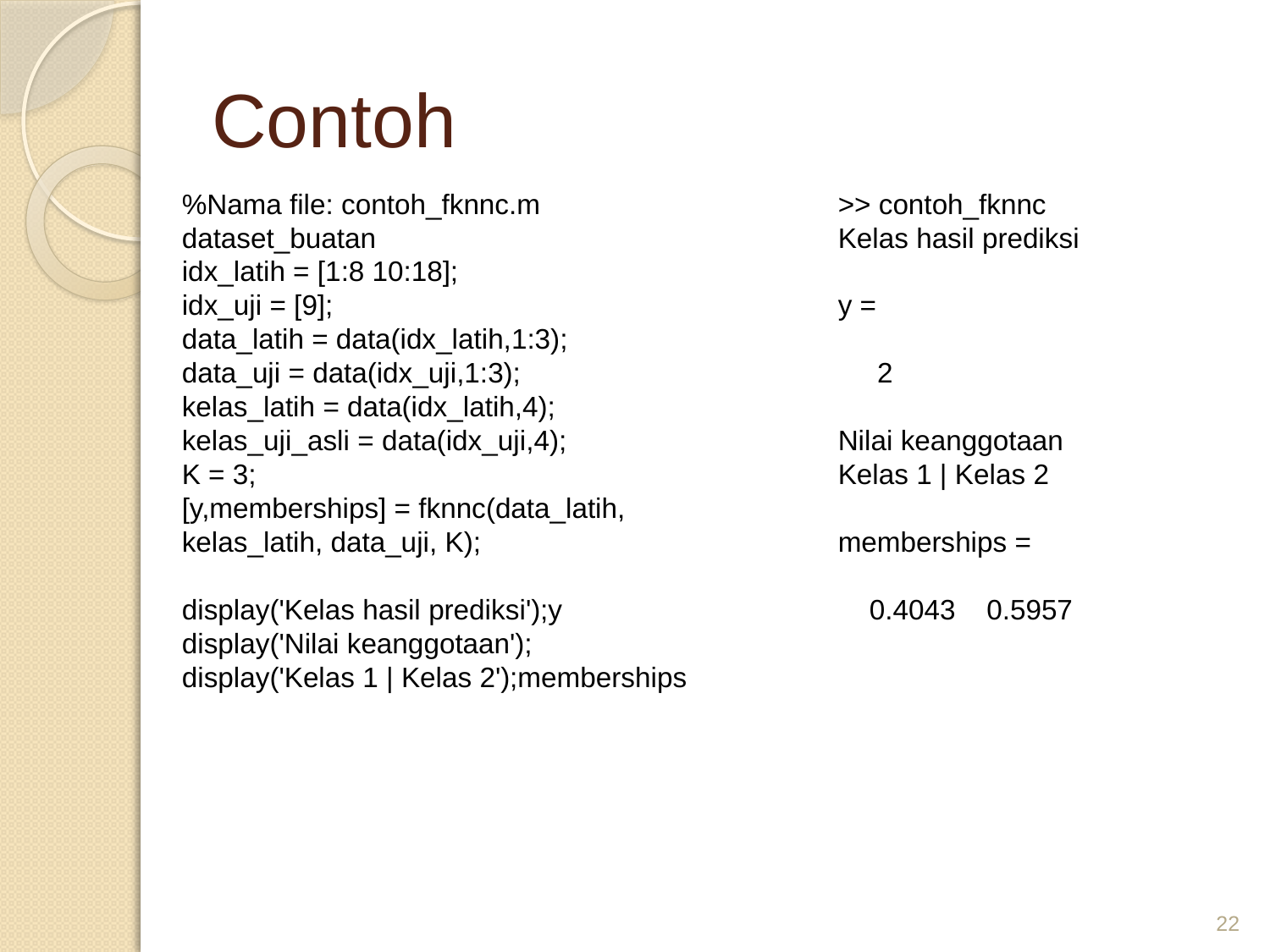

# Contoh
%Nama file: contoh_fknnc.m
dataset_buatan
idx_latih = [1:8 10:18];
idx_uji = [9];
data_latih = data(idx_latih,1:3);
data_uji = data(idx_uji,1:3);
kelas_latih = data(idx_latih,4);
kelas_uji_asli = data(idx_uji,4);
K = 3;
[y,memberships] = fknnc(data_latih, kelas_latih, data_uji, K);

display('Kelas hasil prediksi');y
display('Nilai keanggotaan');
display('Kelas 1 | Kelas 2');memberships
>> contoh_fknnc
Kelas hasil prediksi

y =

     2

Nilai keanggotaan
Kelas 1 | Kelas 2

memberships =

    0.4043    0.5957
22